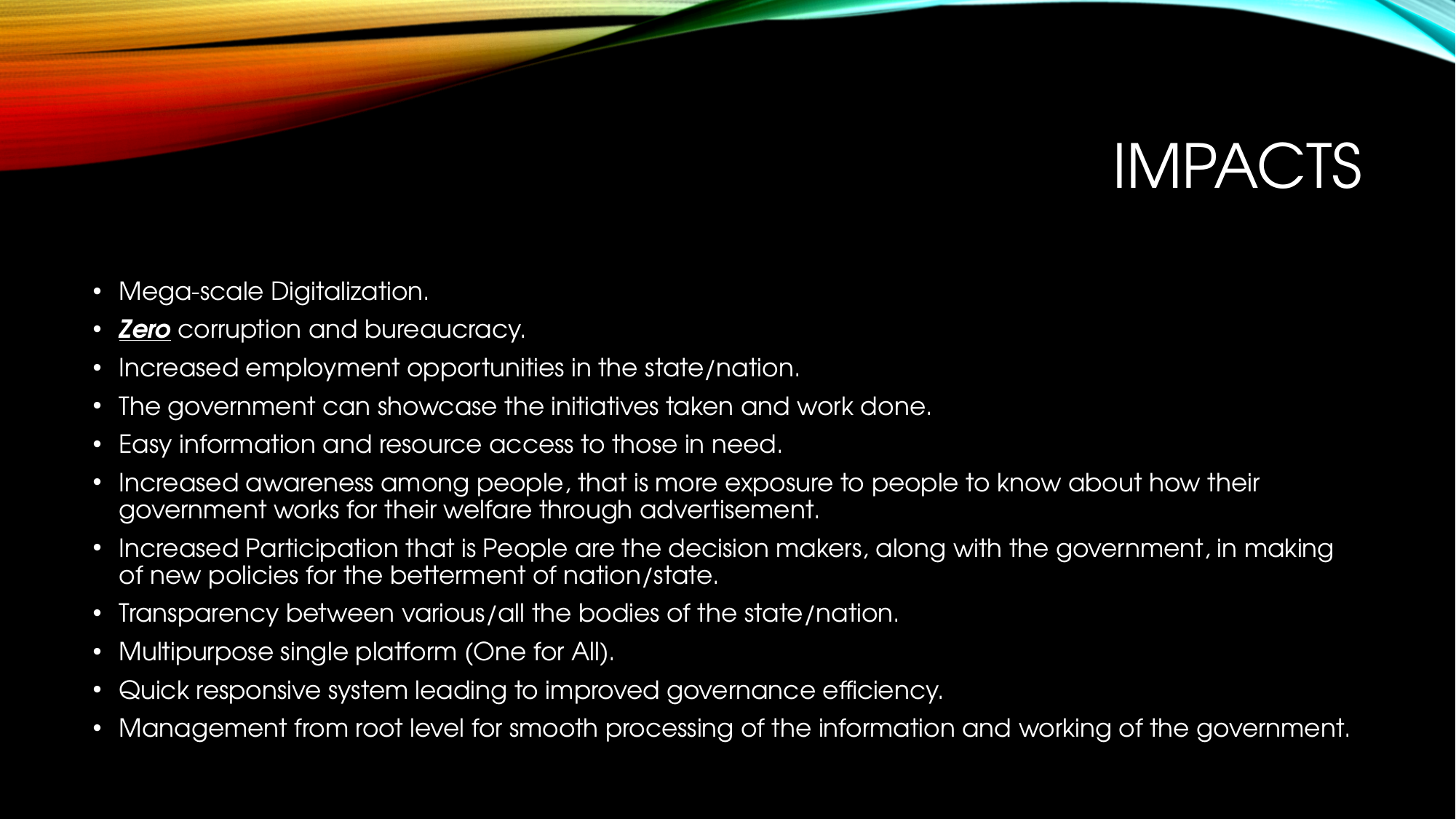

# IMPACTS
Mega-scale Digitalization.
Zero corruption and bureaucracy.
Increased employment opportunities in the state/nation.
The government can showcase the initiatives taken and work done.
Easy information and resource access to those in need.
Increased awareness among people, that is more exposure to people to know about how their government works for their welfare through advertisement.
Increased Participation that is People are the decision makers, along with the government, in making of new policies for the betterment of nation/state.
Transparency between various/all the bodies of the state/nation.
Multipurpose single platform (One for All).
Quick responsive system leading to improved governance efficiency.
Management from root level for smooth processing of the information and working of the government.